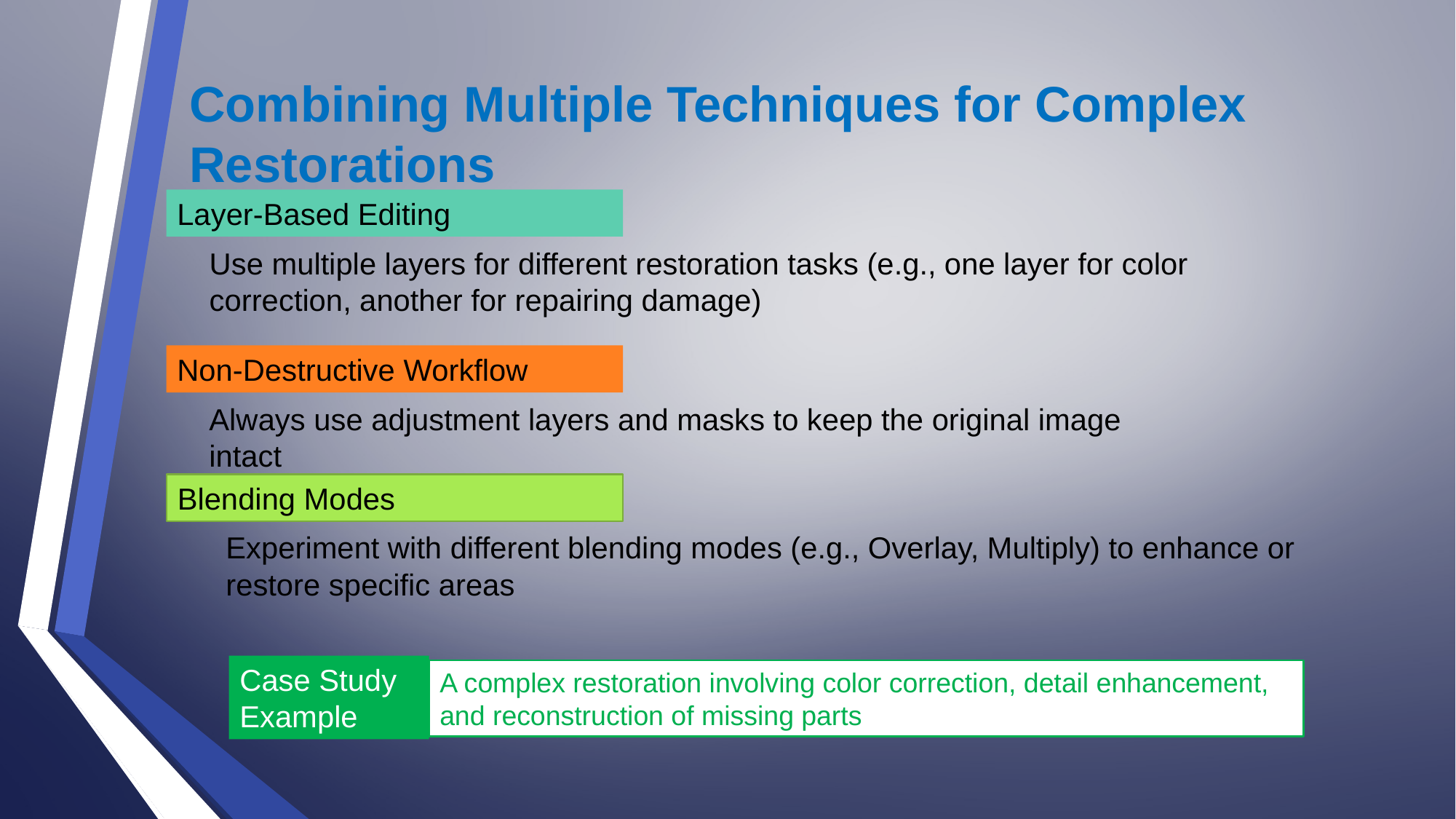

Combining Multiple Techniques for Complex Restorations
Layer-Based Editing
Use multiple layers for different restoration tasks (e.g., one layer for color correction, another for repairing damage)
Non-Destructive Workflow
Always use adjustment layers and masks to keep the original image intact
Blending Modes
Experiment with different blending modes (e.g., Overlay, Multiply) to enhance or restore specific areas
Case Study Example
A complex restoration involving color correction, detail enhancement, and reconstruction of missing parts